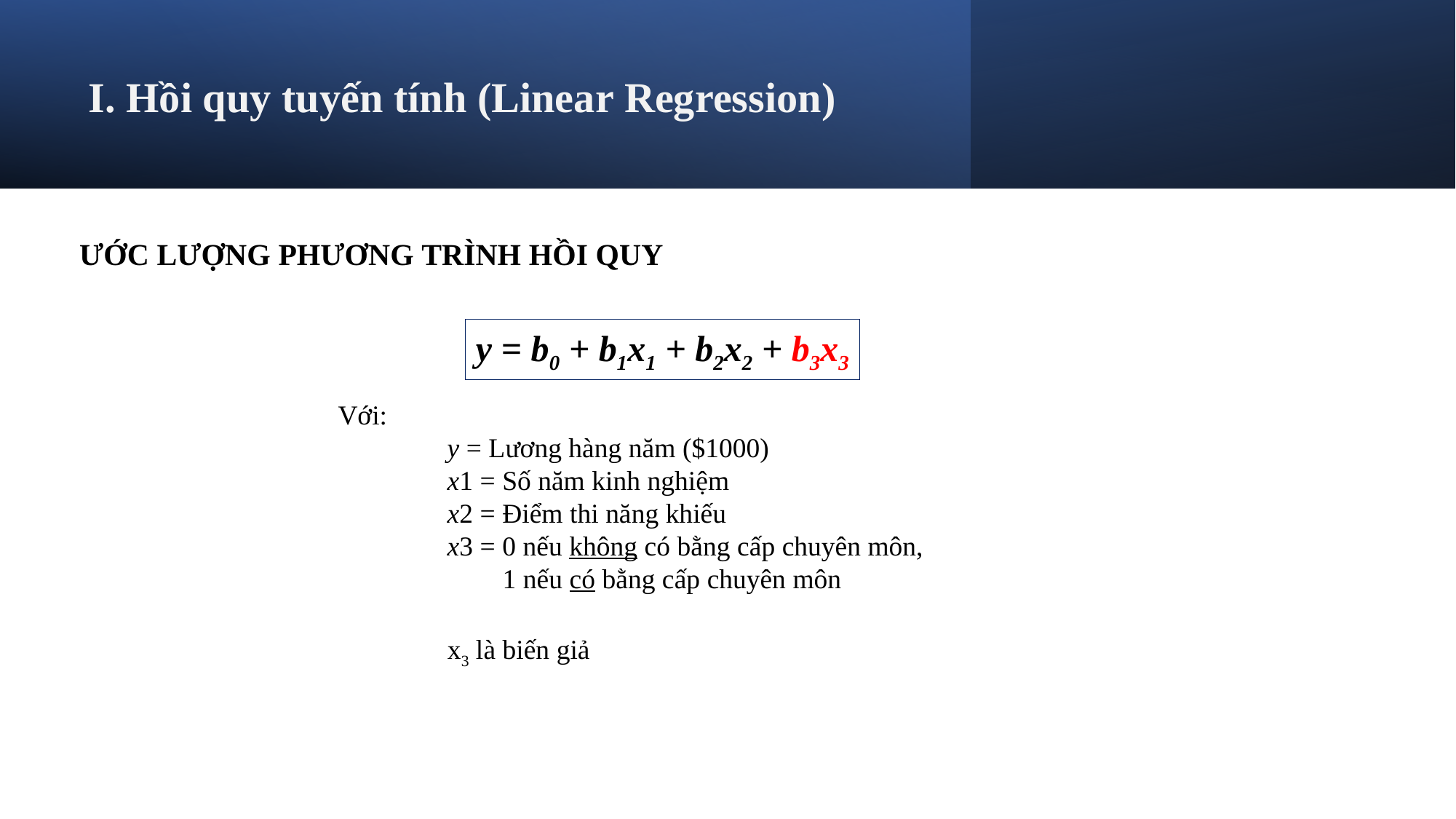

# I. Hồi quy tuyến tính (Linear Regression)
ƯỚC LƯỢNG PHƯƠNG TRÌNH HỒI QUY
y = b0 + b1x1 + b2x2 + b3x3
Với:
	y = Lương hàng năm ($1000)
	x1 = Số năm kinh nghiệm
	x2 = Điểm thi năng khiếu
	x3 = 0 nếu không có bằng cấp chuyên môn,
	1 nếu có bằng cấp chuyên môn
x3 là biến giả